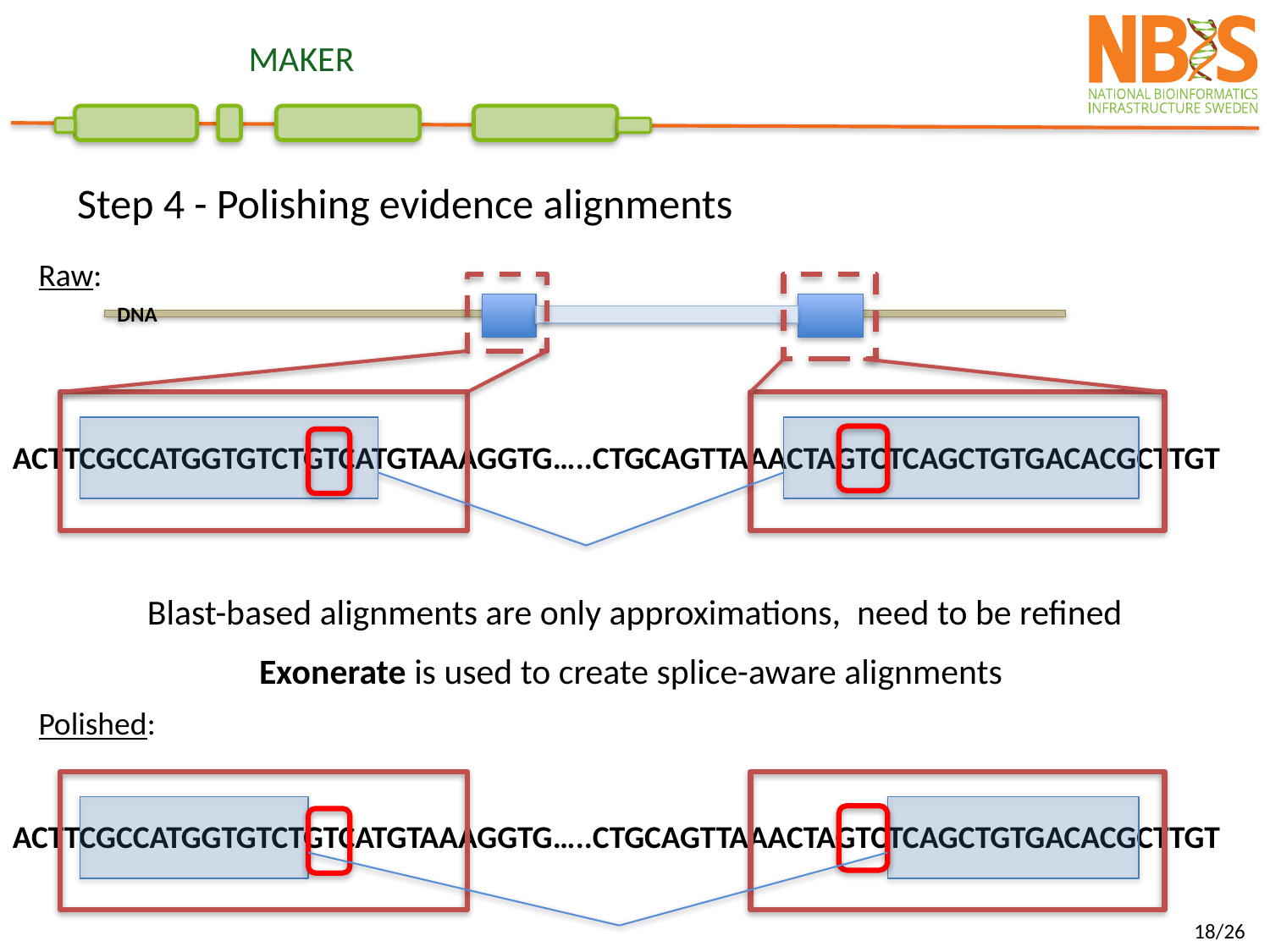

MAKER
Step 4 - Polishing evidence alignments
Raw:

DNA

ACTTCGCCATGGTGTCTGTCATGTAAAGGTG…..CTGCAGTTAAACTAGTCTCAGCTGTGACACGCTTGT
Blast-based alignments are only approximations,  need to be refined
Exonerate is used to create splice-aware alignments
Polished:

ACTTCGCCATGGTGTCTGTCATGTAAAGGTG…..CTGCAGTTAAACTAGTCTCAGCTGTGACACGCTTGT
18/26